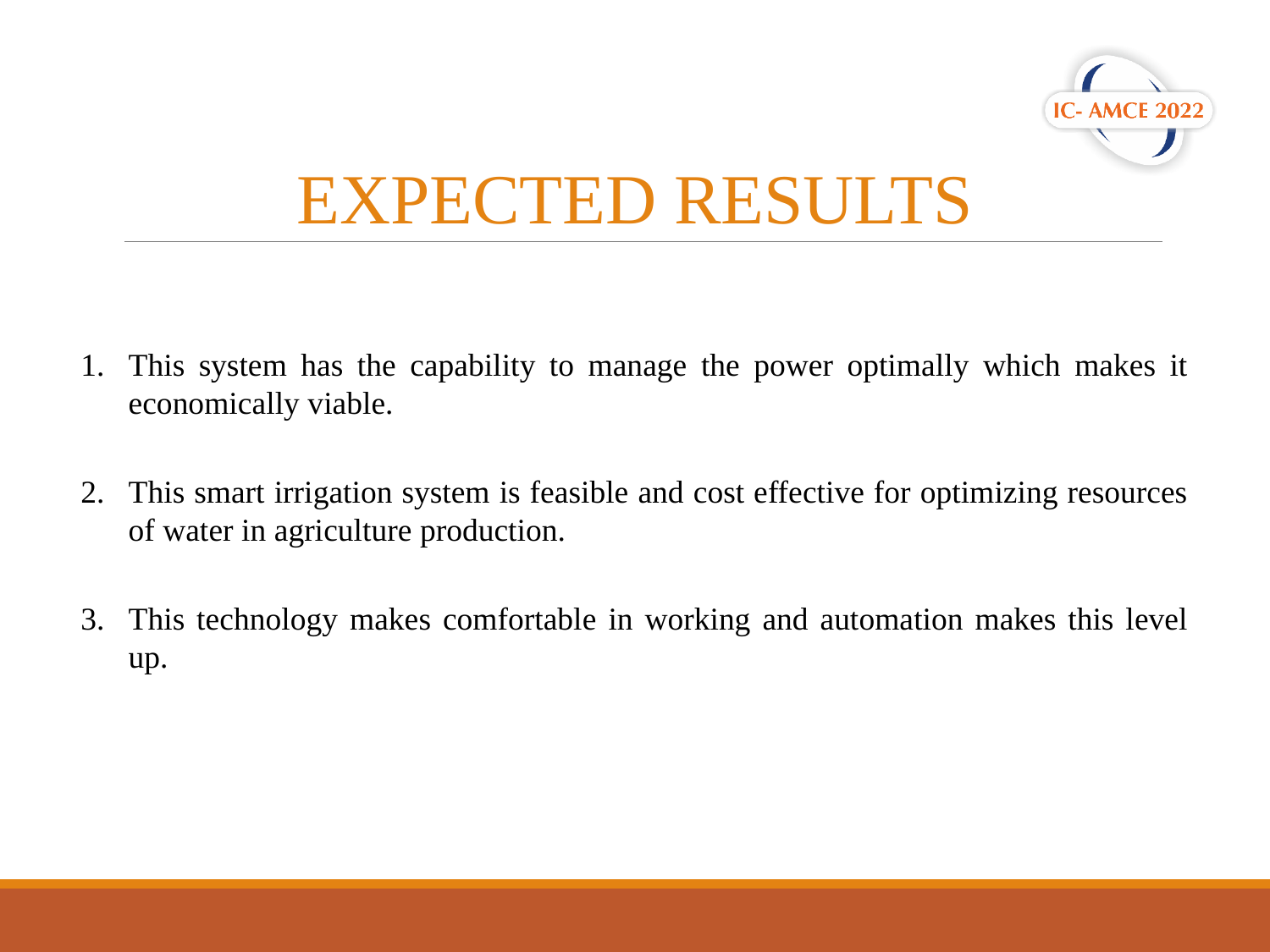

EXPECTED RESULTS
This system has the capability to manage the power optimally which makes it economically viable.

This smart irrigation system is feasible and cost effective for optimizing resources of water in agriculture production.

This technology makes comfortable in working and automation makes this level up.